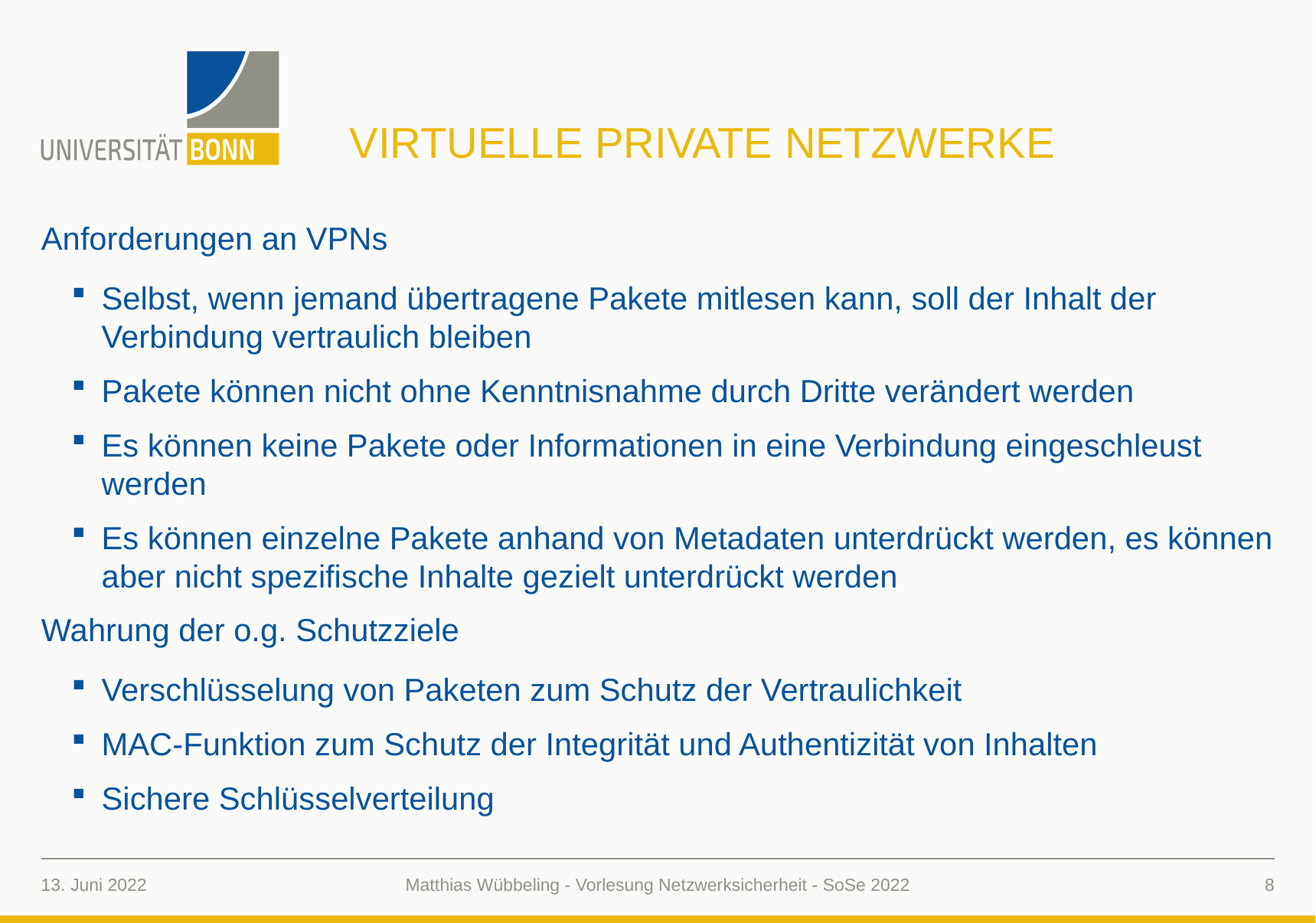

# Virtuelle Private Netzwerke
Anforderungen an VPNs
Selbst, wenn jemand übertragene Pakete mitlesen kann, soll der Inhalt der Verbindung vertraulich bleiben
Pakete können nicht ohne Kenntnisnahme durch Dritte verändert werden
Es können keine Pakete oder Informationen in eine Verbindung eingeschleust werden
Es können einzelne Pakete anhand von Metadaten unterdrückt werden, es können aber nicht spezifische Inhalte gezielt unterdrückt werden
Wahrung der o.g. Schutzziele
Verschlüsselung von Paketen zum Schutz der Vertraulichkeit
MAC-Funktion zum Schutz der Integrität und Authentizität von Inhalten
Sichere Schlüsselverteilung
13. Juni 2022
8
Matthias Wübbeling - Vorlesung Netzwerksicherheit - SoSe 2022